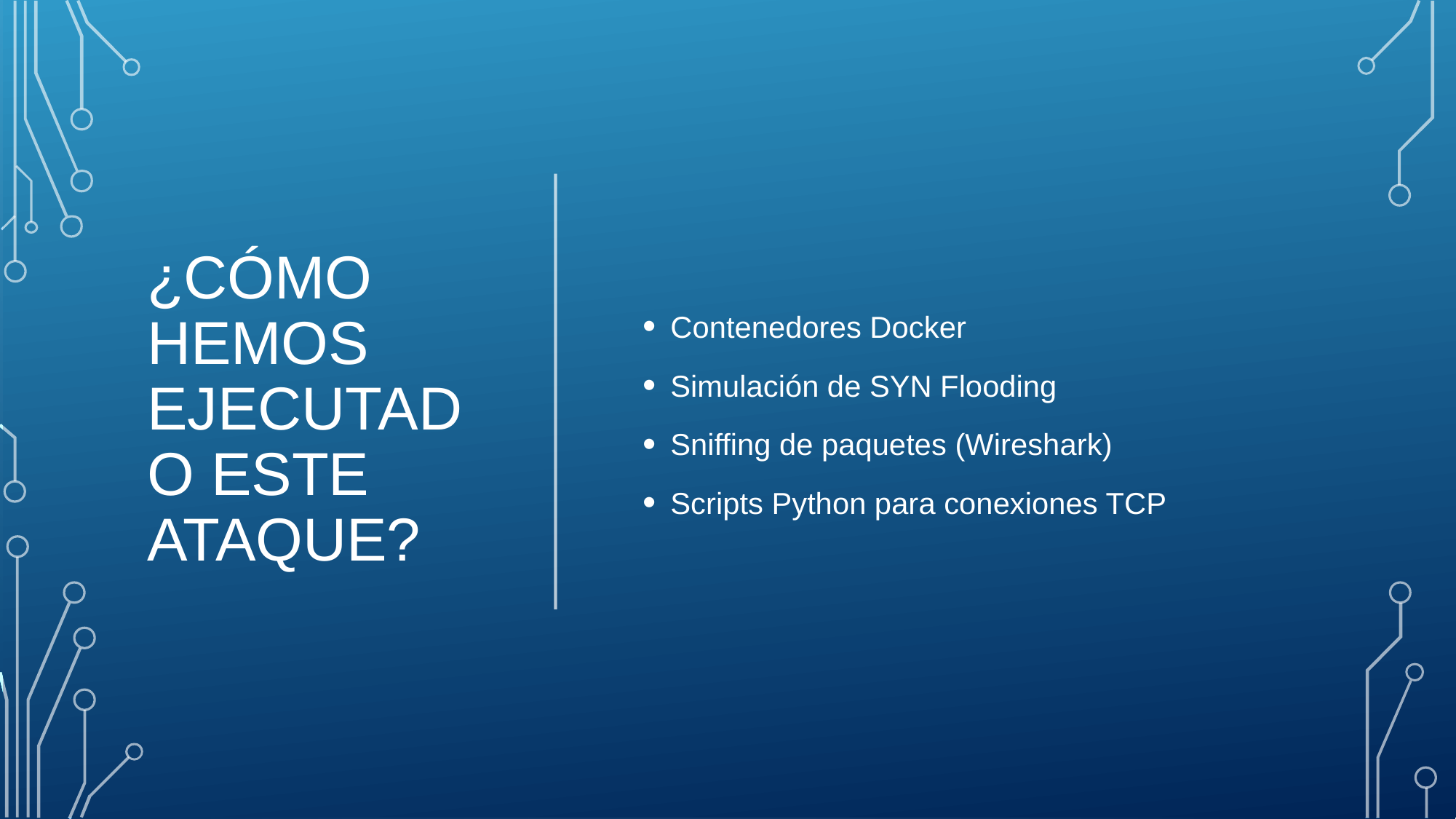

# ¿CÓMO HEMOS EJECUTADO ESTE ATAQUE?
Contenedores Docker
Simulación de SYN Flooding
Sniffing de paquetes (Wireshark)
Scripts Python para conexiones TCP